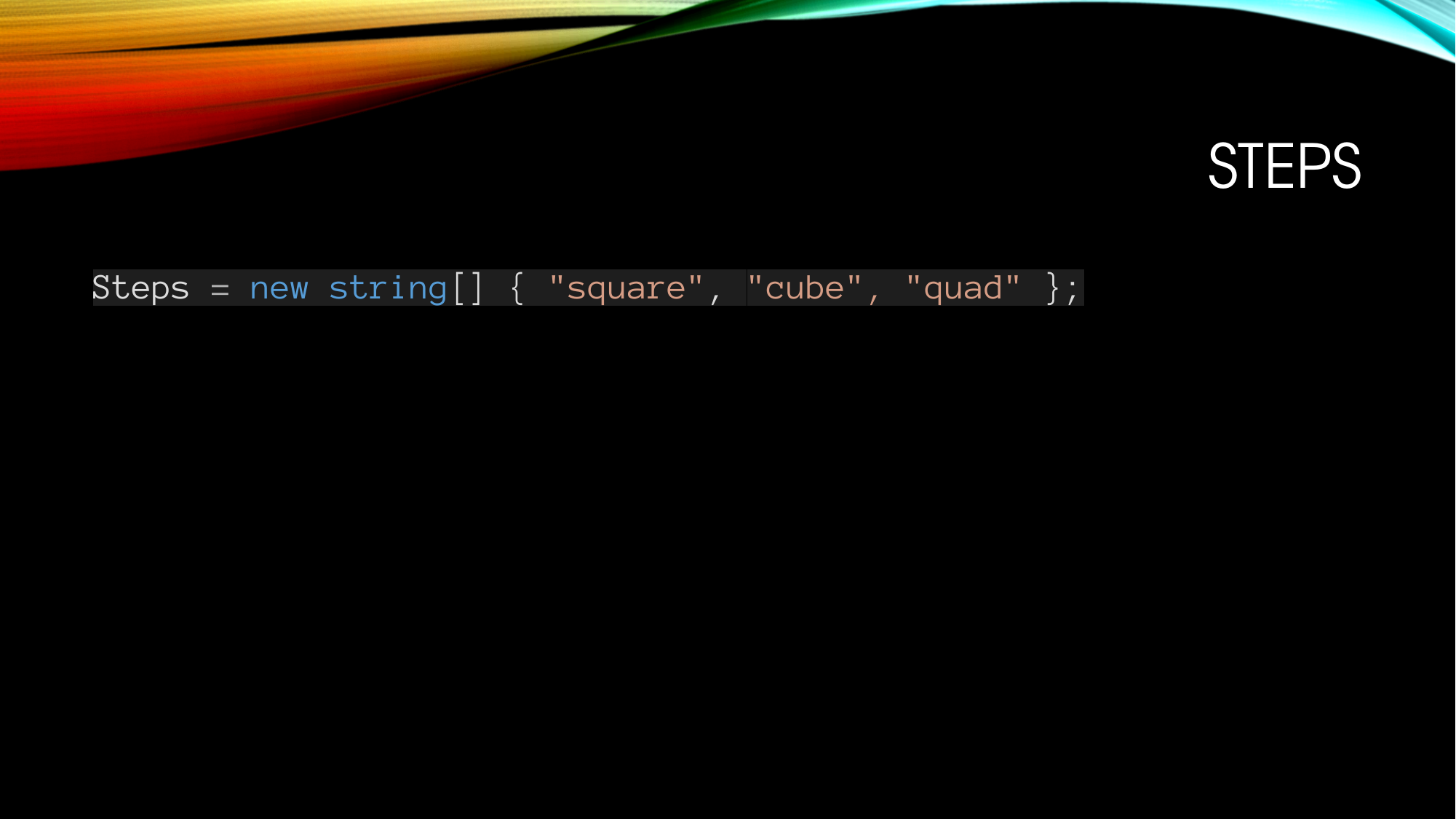

# Steps
Steps = new string[] { "square", "cube", "quad" };